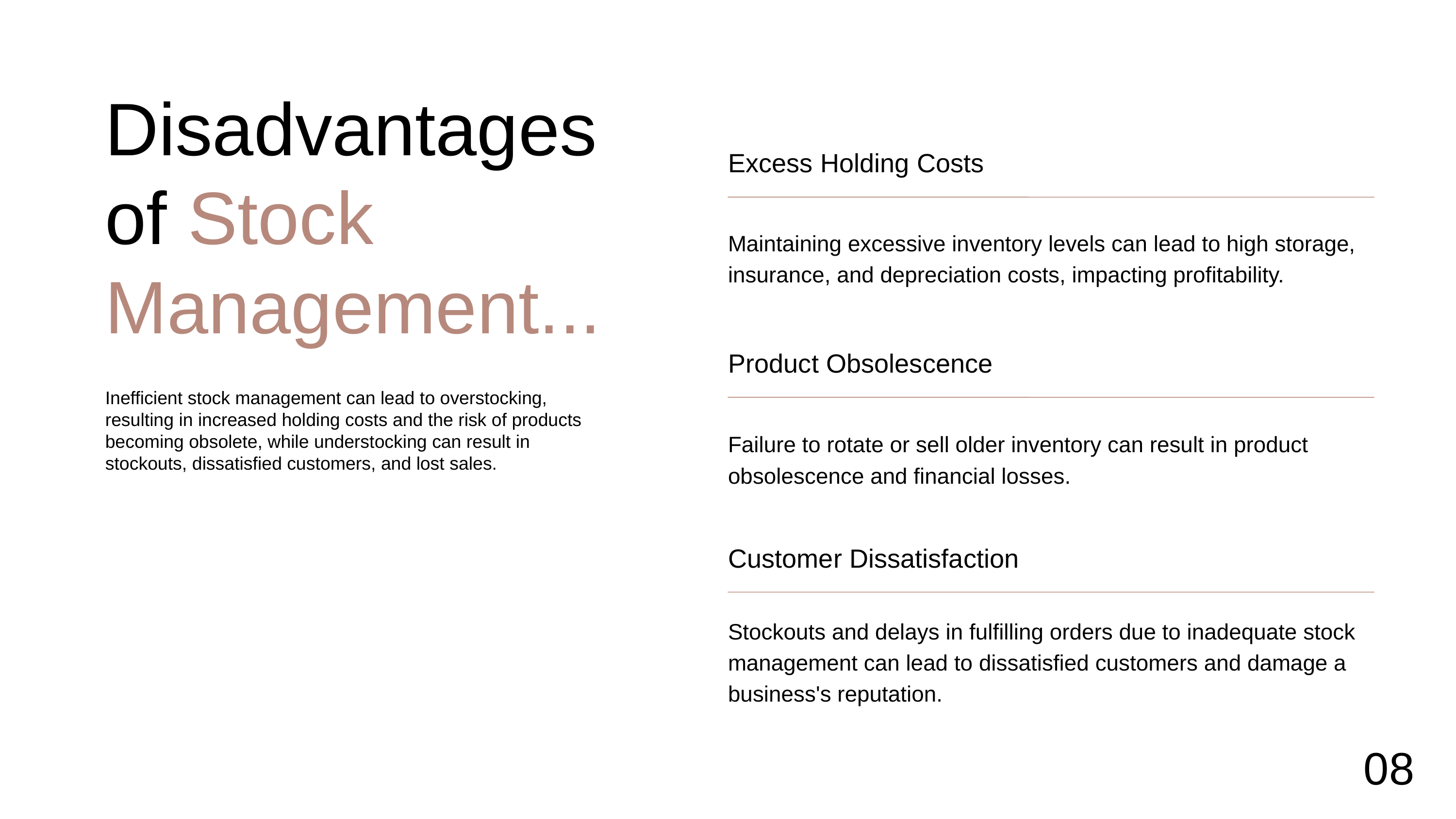

Disadvantages of Stock Management...
Excess Holding Costs

Maintaining excessive inventory levels can lead to high storage, insurance, and depreciation costs, impacting profitability.
Product Obsolescence
Inefficient stock management can lead to overstocking, resulting in increased holding costs and the risk of products becoming obsolete, while understocking can result in stockouts, dissatisfied customers, and lost sales.

Failure to rotate or sell older inventory can result in product obsolescence and financial losses.
Customer Dissatisfaction

Stockouts and delays in fulfilling orders due to inadequate stock management can lead to dissatisfied customers and damage a business's reputation.
08